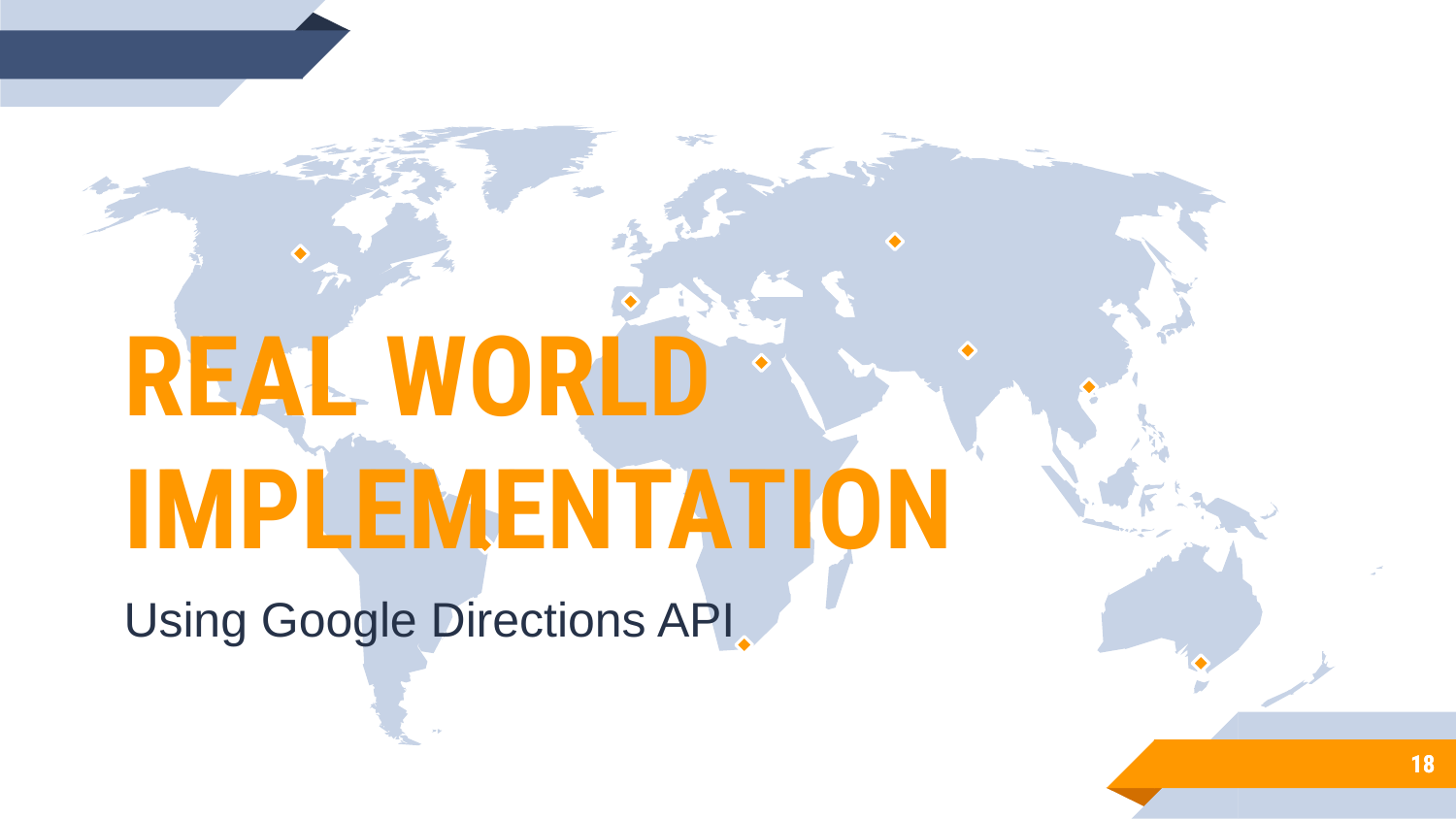

REAL WORLD IMPLEMENTATION

Using Google Directions API

18
18